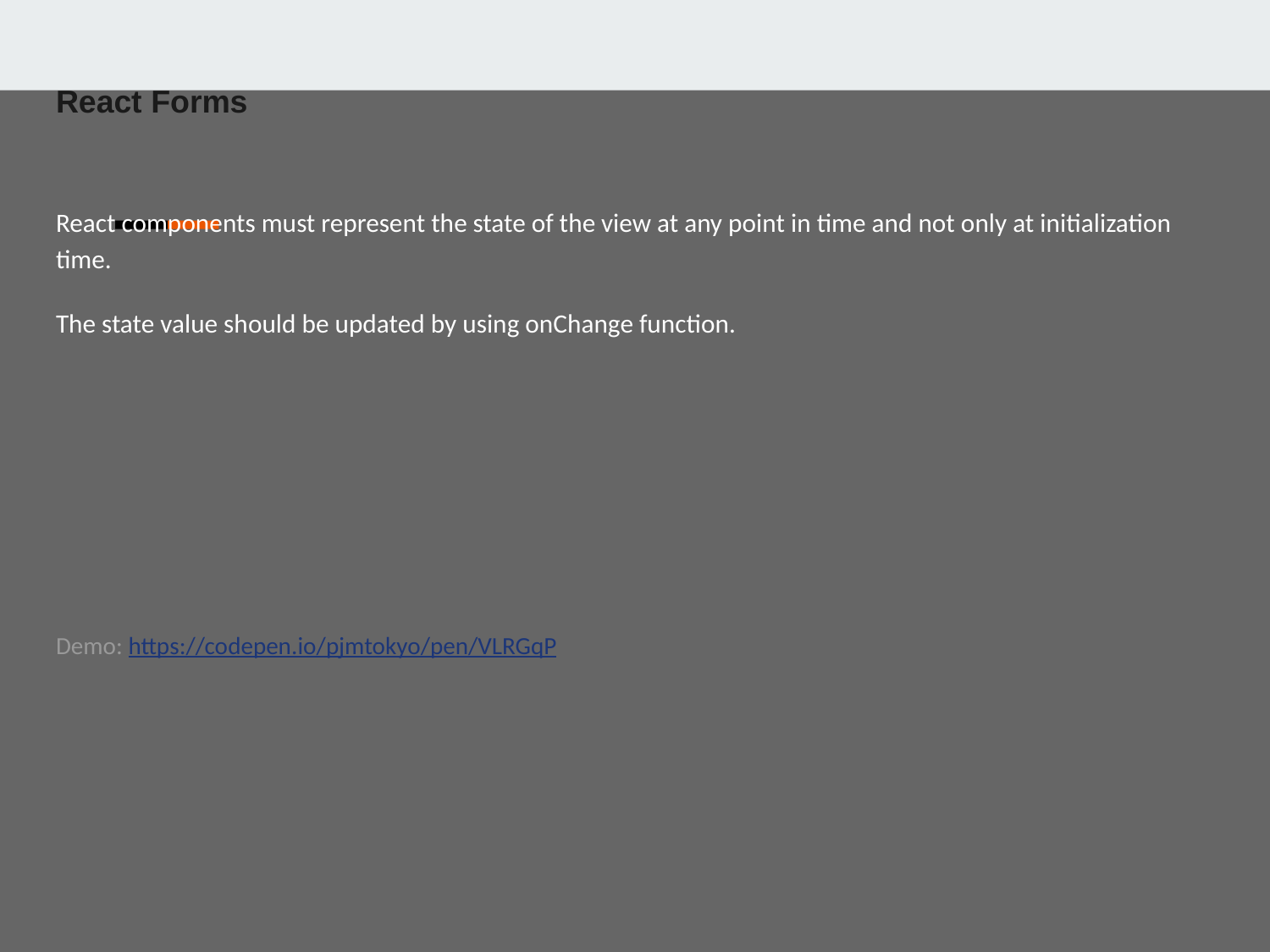

React Forms
React components must represent the state of the view at any point in time and not only at initialization time.
The state value should be updated by using onChange function.

Demo: https://codepen.io/pjmtokyo/pen/VLRGqP